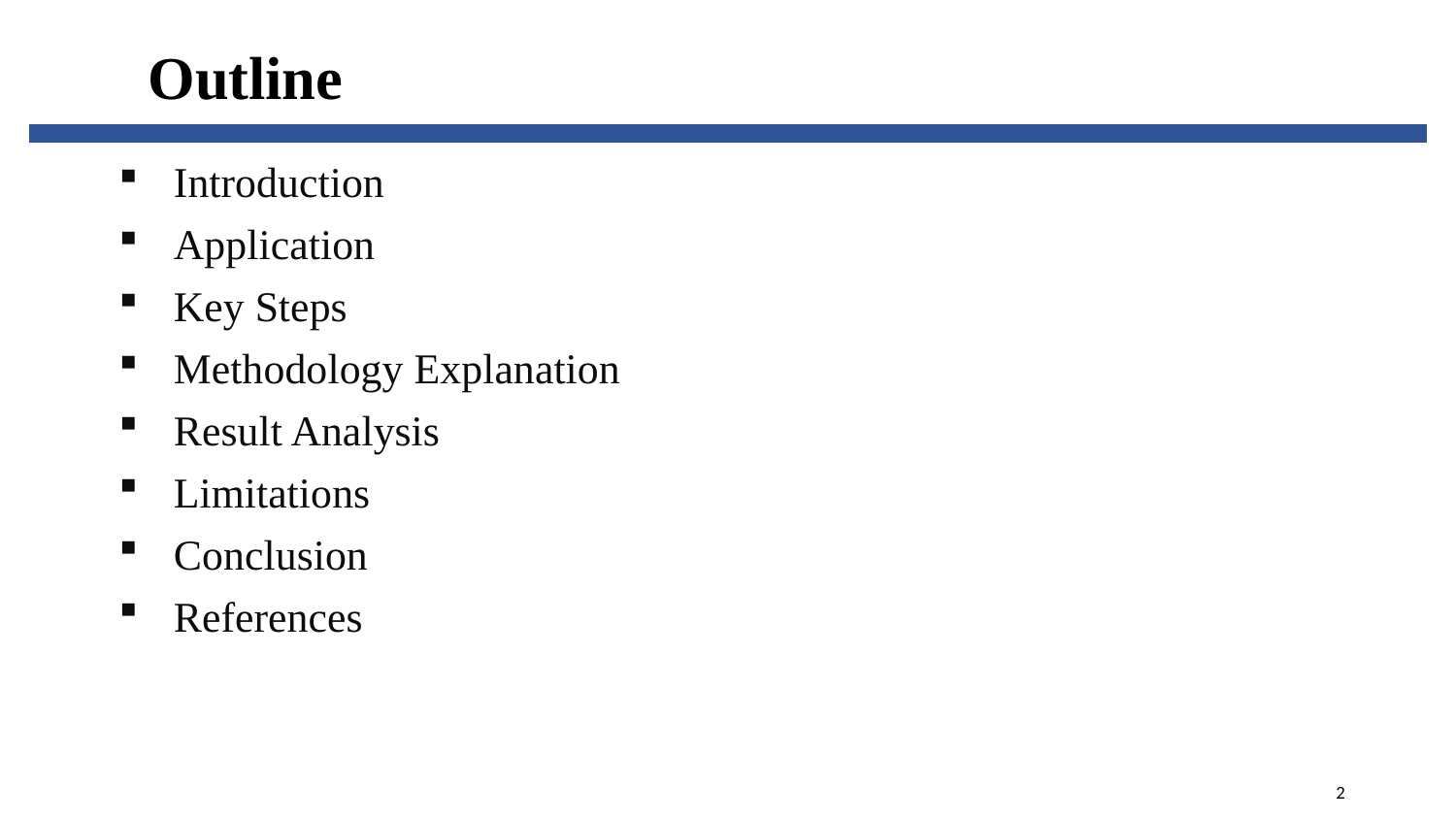

Outline

Introduction
Application
Key Steps
Methodology Explanation
Result Analysis
Limitations
Conclusion
References

2